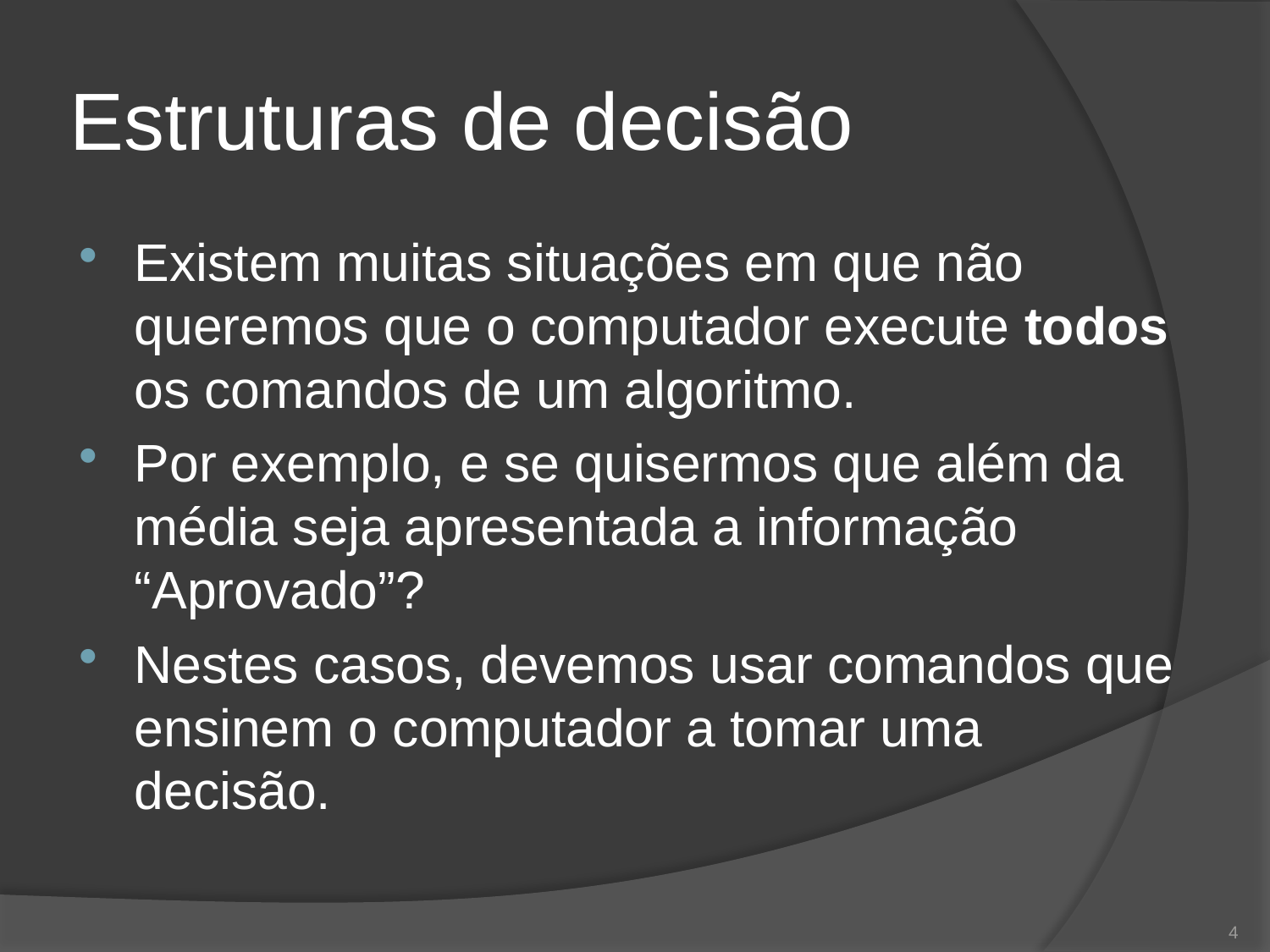

# Estruturas de decisão
Existem muitas situações em que não queremos que o computador execute todos os comandos de um algoritmo.
Por exemplo, e se quisermos que além da média seja apresentada a informação “Aprovado”?
Nestes casos, devemos usar comandos que ensinem o computador a tomar uma decisão.
4